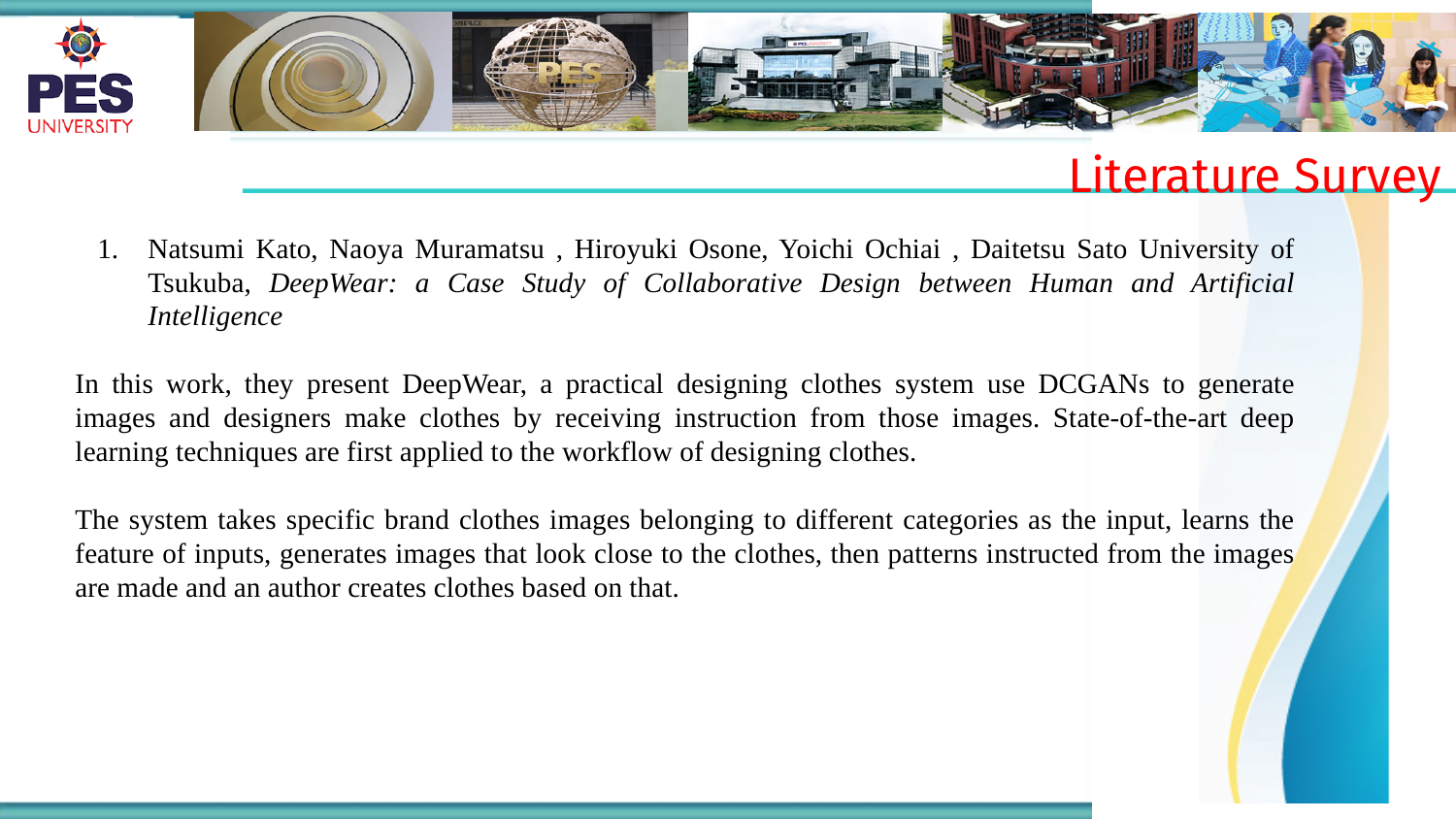

Literature Survey

Natsumi Kato, Naoya Muramatsu , Hiroyuki Osone, Yoichi Ochiai , Daitetsu Sato University of Tsukuba, DeepWear: a Case Study of Collaborative Design between Human and Artificial Intelligence

In this work, they present DeepWear, a practical designing clothes system use DCGANs to generate images and designers make clothes by receiving instruction from those images. State-of-the-art deep learning techniques are first applied to the workflow of designing clothes.

The system takes specific brand clothes images belonging to different categories as the input, learns the feature of inputs, generates images that look close to the clothes, then patterns instructed from the images are made and an author creates clothes based on that.